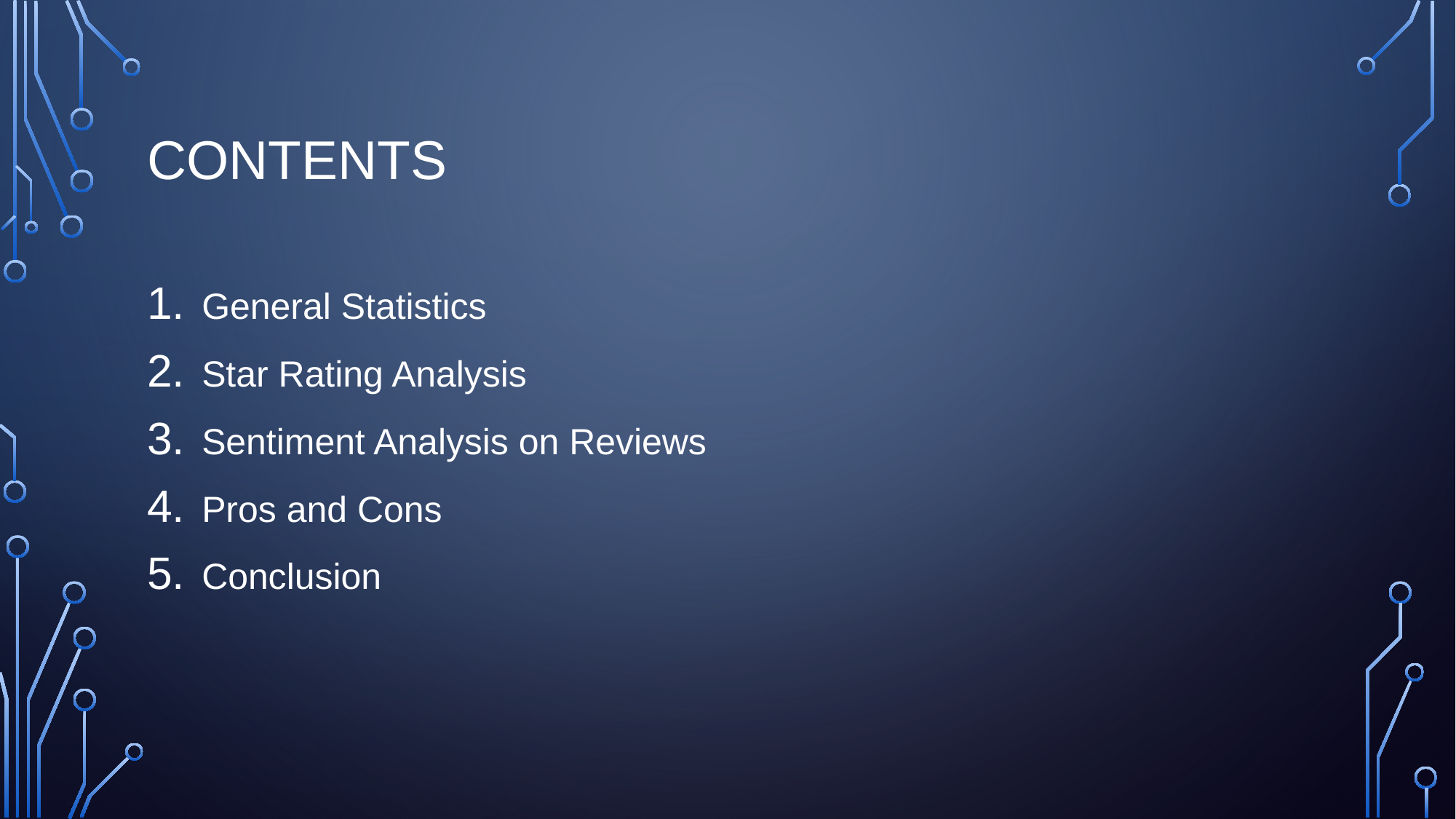

# Contents
General Statistics
Star Rating Analysis
Sentiment Analysis on Reviews
Pros and Cons
Conclusion